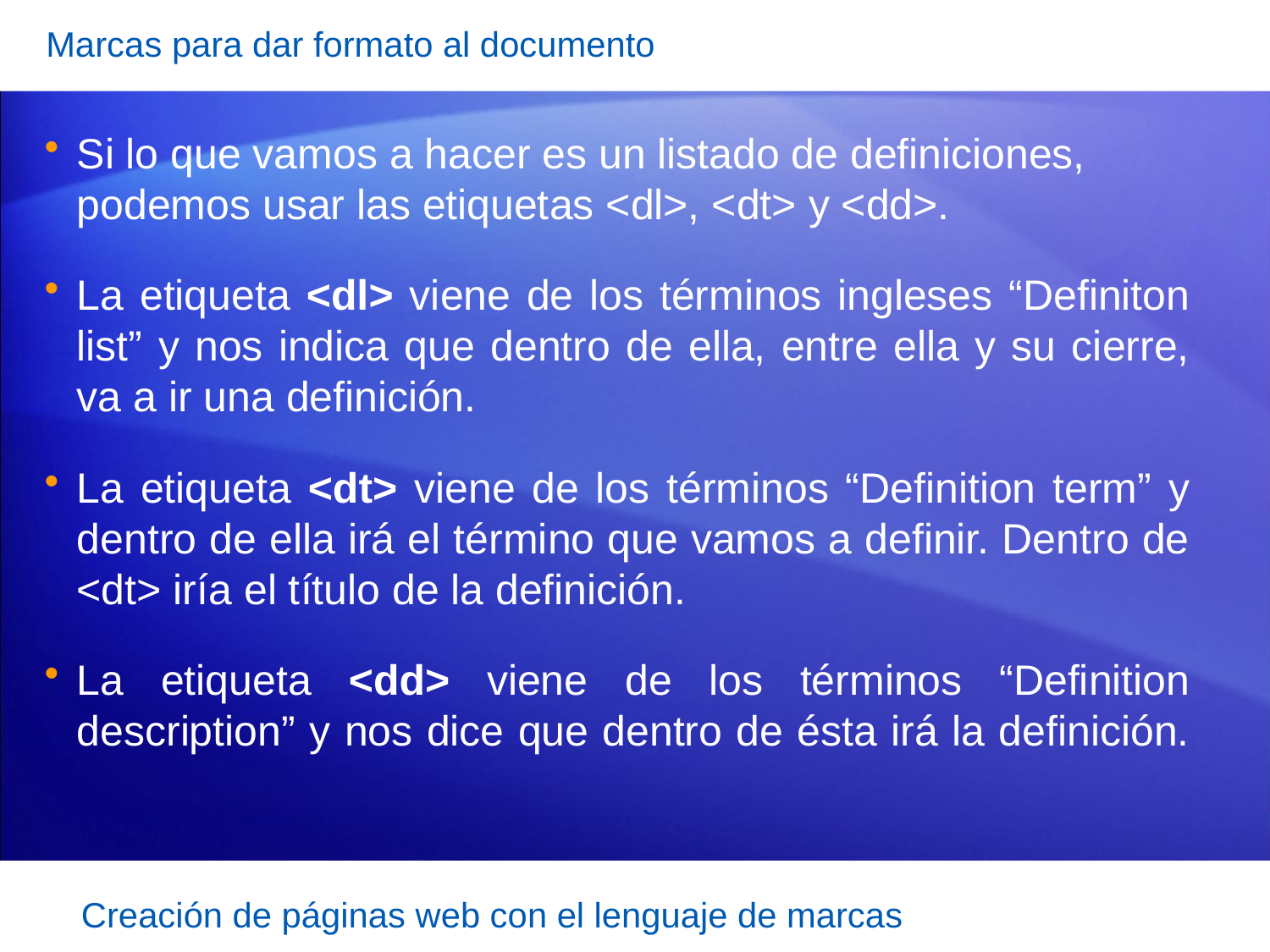

Marcas para dar formato al documento

Si lo que vamos a hacer es un listado de definiciones, podemos usar las etiquetas <dl>, <dt> y <dd>.
La etiqueta <dl> viene de los términos ingleses “Definiton list” y nos indica que dentro de ella, entre ella y su cierre, va a ir una definición.
La etiqueta <dt> viene de los términos “Definition term” y dentro de ella irá el término que vamos a definir. Dentro de <dt> iría el título de la definición.
La etiqueta <dd> viene de los términos “Definition description” y nos dice que dentro de ésta irá la definición.
Creación de páginas web con el lenguaje de marcas